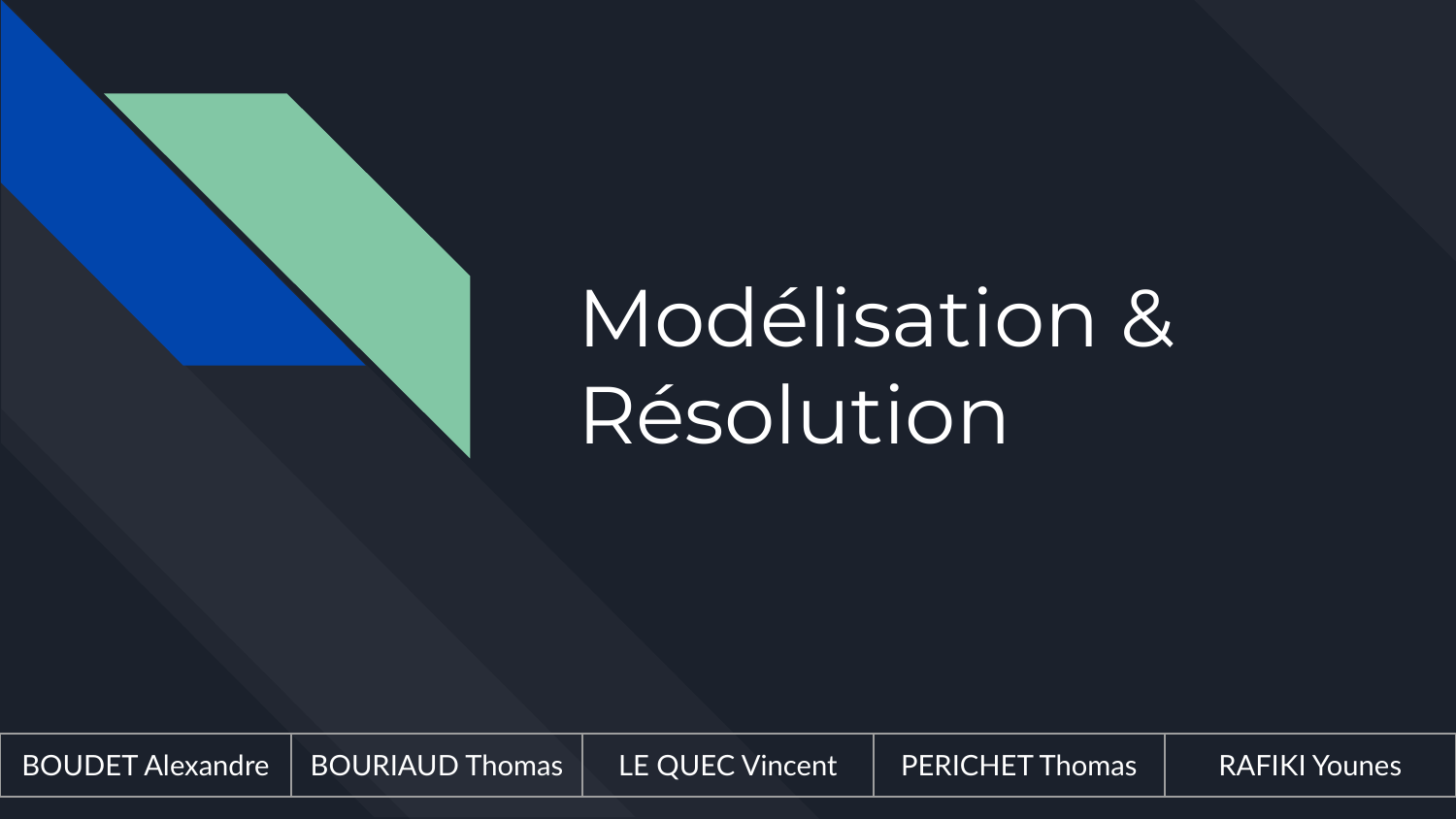

# Modélisation &
Résolution
| BOUDET Alexandre | BOURIAUD Thomas | LE QUEC Vincent | PERICHET Thomas | RAFIKI Younes |
| --- | --- | --- | --- | --- |